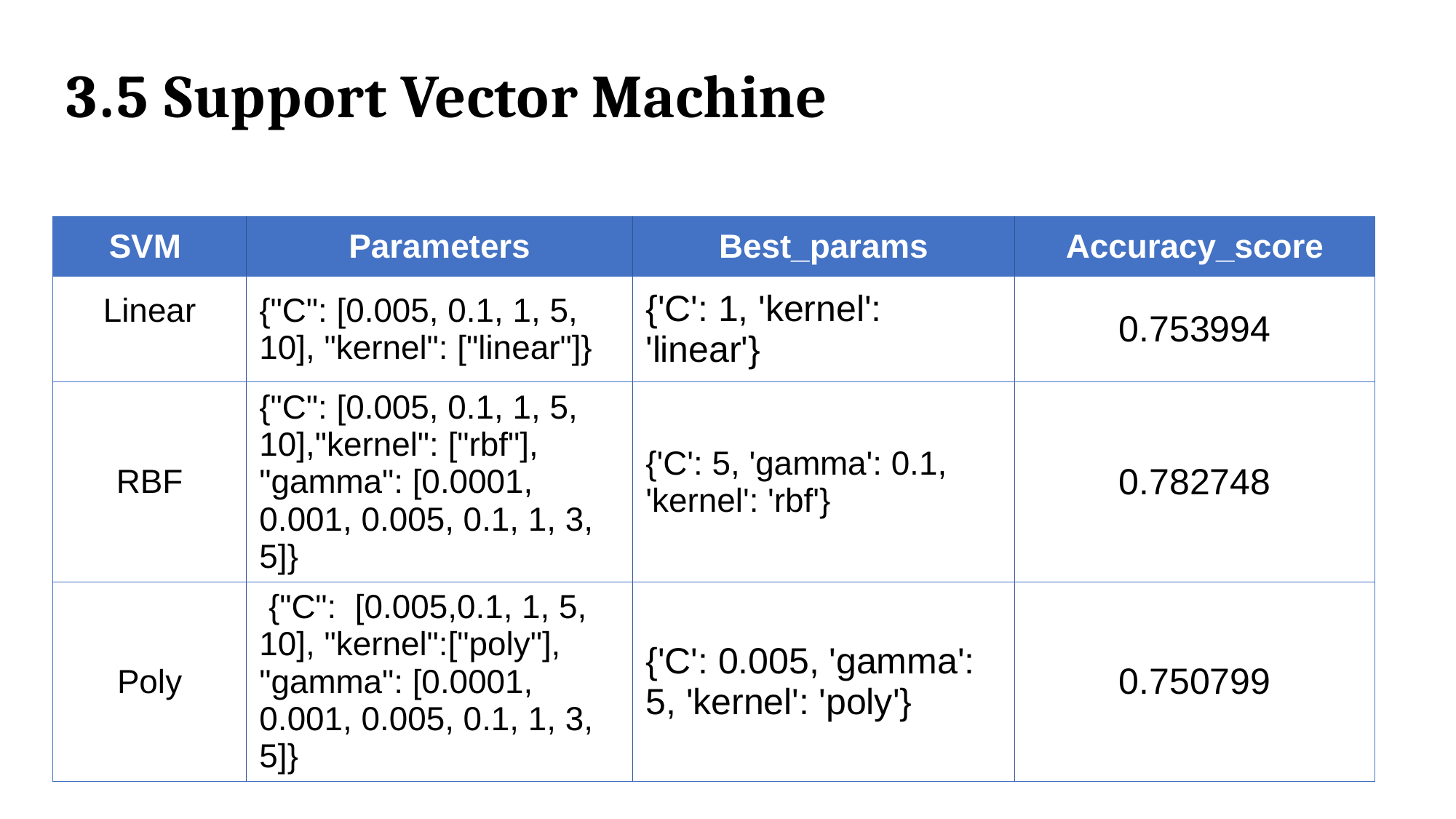

# 3.5 Support Vector Machine
| SVM | Parameters | Best\_params | Accuracy\_score |
| --- | --- | --- | --- |
| Linear | {"C": [0.005, 0.1, 1, 5, 10], "kernel": ["linear"]} | {'C': 1, 'kernel': 'linear'} | 0.753994 |
| RBF | {"C": [0.005, 0.1, 1, 5, 10],"kernel": ["rbf"], "gamma": [0.0001, 0.001, 0.005, 0.1, 1, 3, 5]} | {'C': 5, 'gamma': 0.1, 'kernel': 'rbf'} | 0.782748 |
| Poly | {"C": [0.005,0.1, 1, 5, 10], "kernel":["poly"], "gamma": [0.0001, 0.001, 0.005, 0.1, 1, 3, 5]} | {'C': 0.005, 'gamma': 5, 'kernel': 'poly'} | 0.750799 |